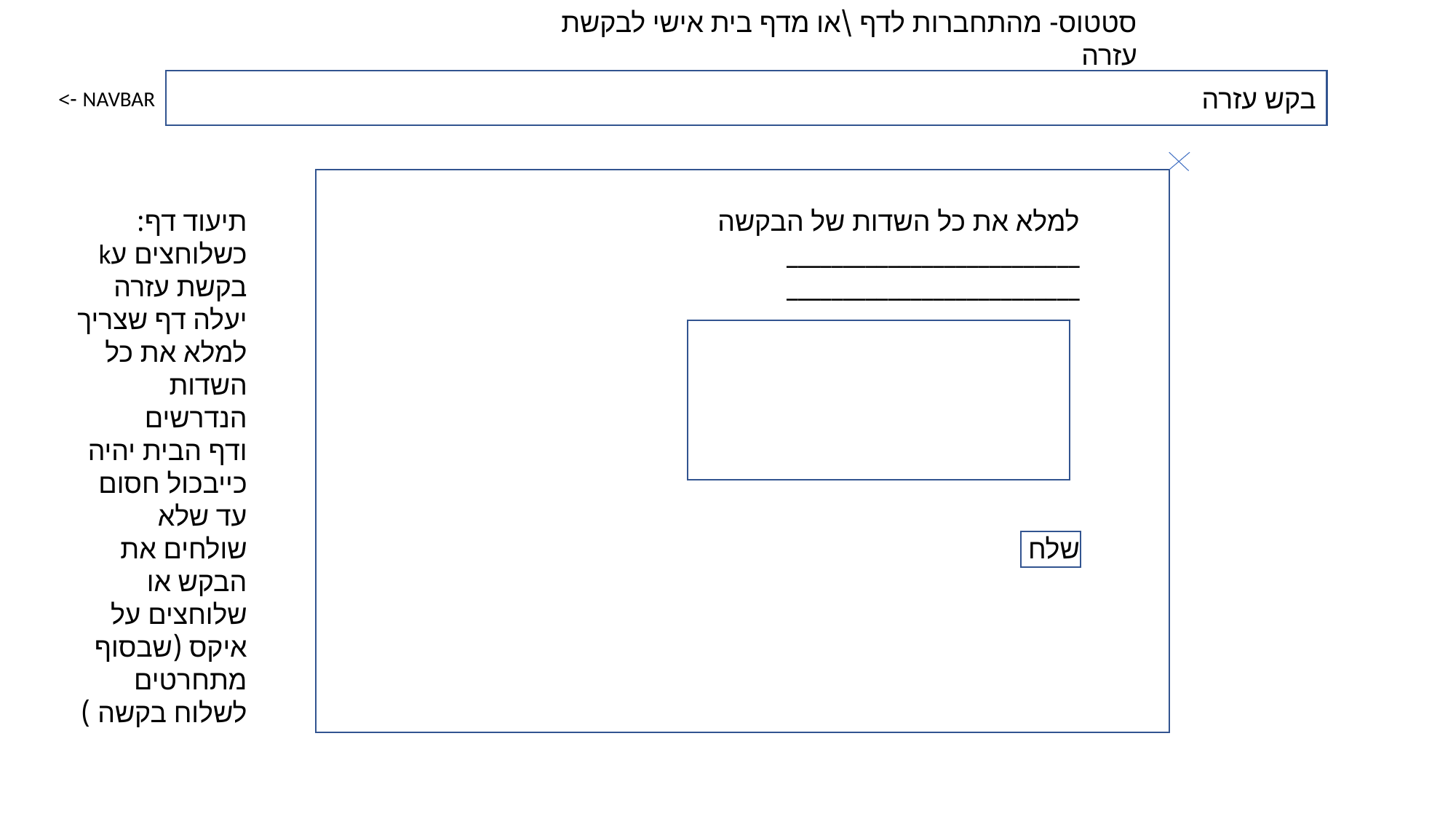

סטטוס- מהתחברות לדף \או מדף בית אישי לבקשת עזרה

בקש עזרה
NAVBAR ->

תיעוד דף:
כשלוחצים עk בקשת עזרה יעלה דף שצריך למלא את כל השדות הנדרשים
ודף הבית יהיה כייבכול חסום עד שלא שולחים את הבקש או שלוחצים על איקס (שבסוף מתחרטים לשלוח בקשה )
למלא את כל השדות של הבקשה
__________________________
__________________________

שלח